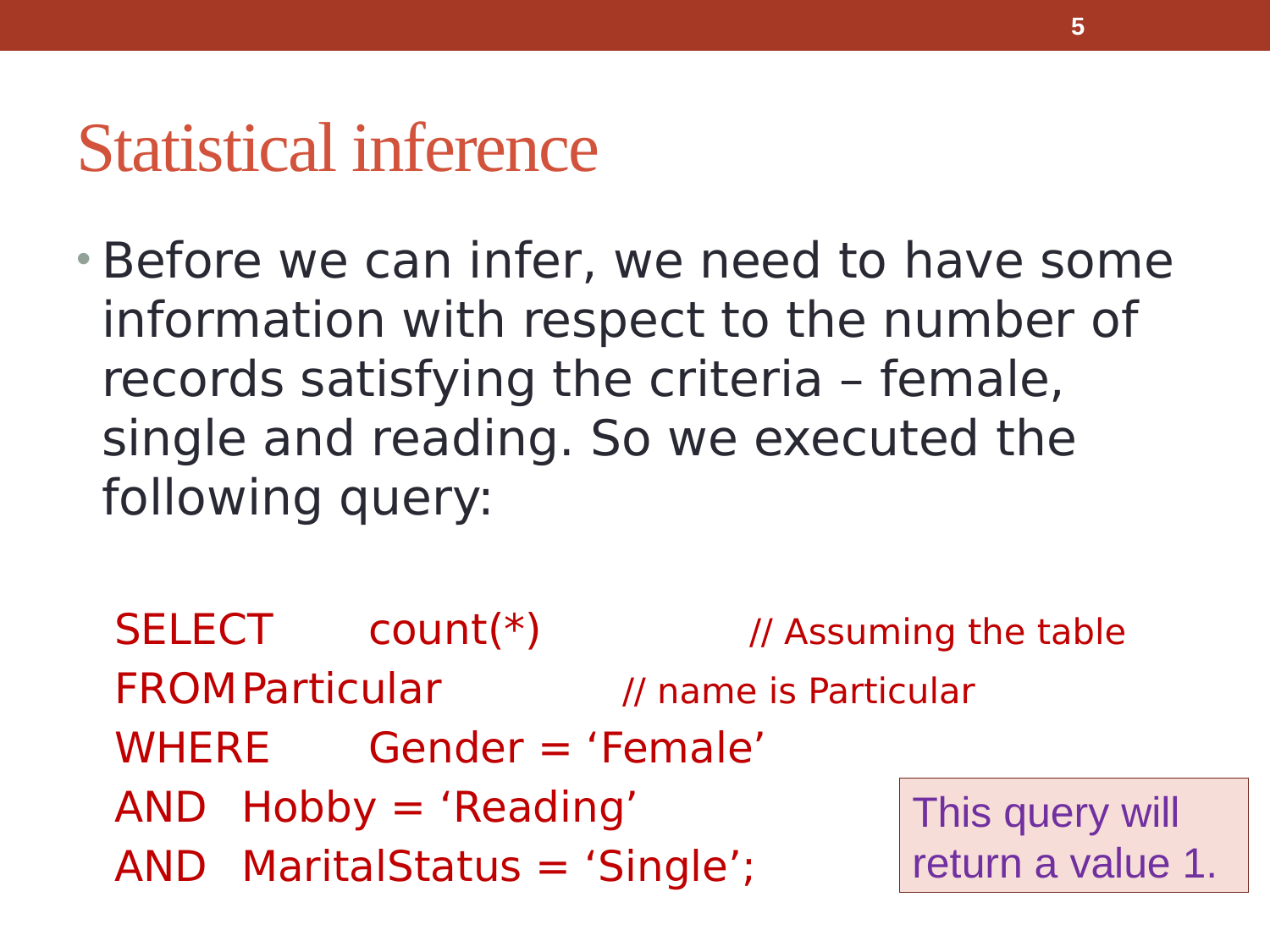

5
# Statistical inference
Before we can infer, we need to have some information with respect to the number of records satisfying the criteria – female, single and reading. So we executed the following query:

SELECT 	count(*)		// Assuming the table
FROM	Particular		// name is Particular
WHERE	Gender = ‘Female’
AND	Hobby = ‘Reading’
AND	MaritalStatus = ‘Single’;
This query will return a value 1.